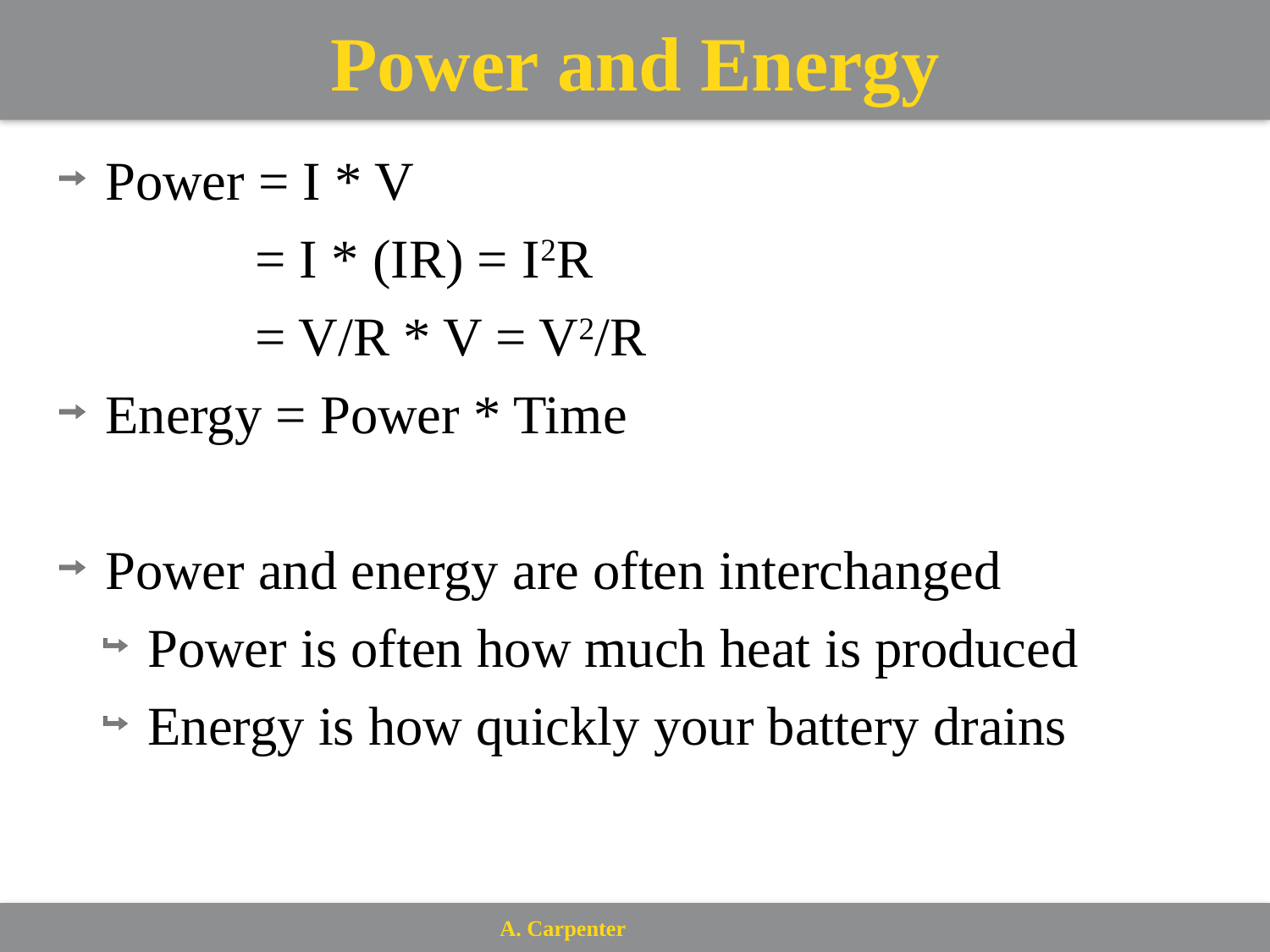

# Power and Energy
Power = I * V
	     = I * (IR) = I2R
	     = V/R * V = V2/R
Energy = Power * Time

Power and energy are often interchanged
Power is often how much heat is produced
Energy is how quickly your battery drains